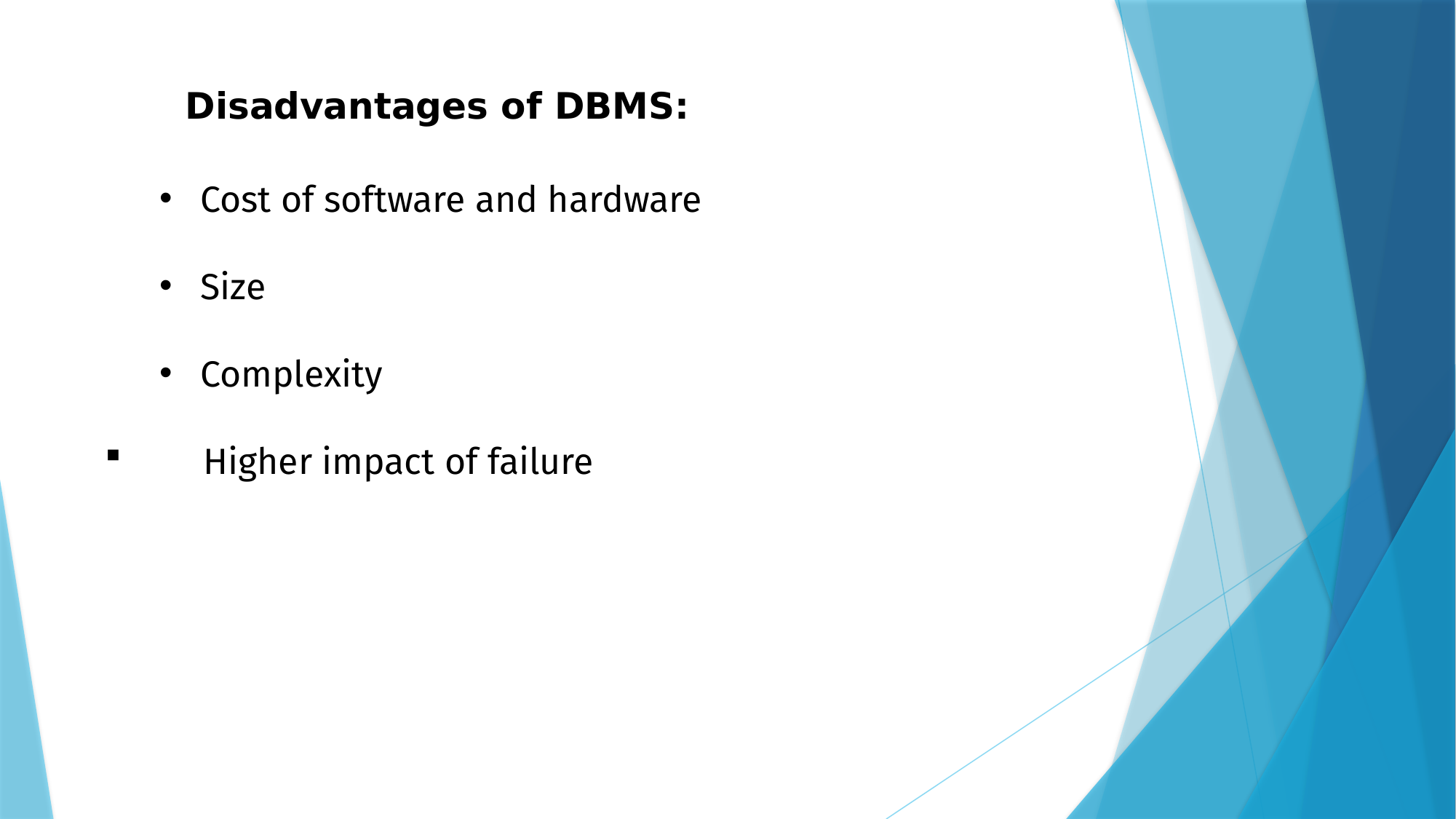

Disadvantages of DBMS:

Cost of software and hardware

Size

Complexity

      Higher impact of failure